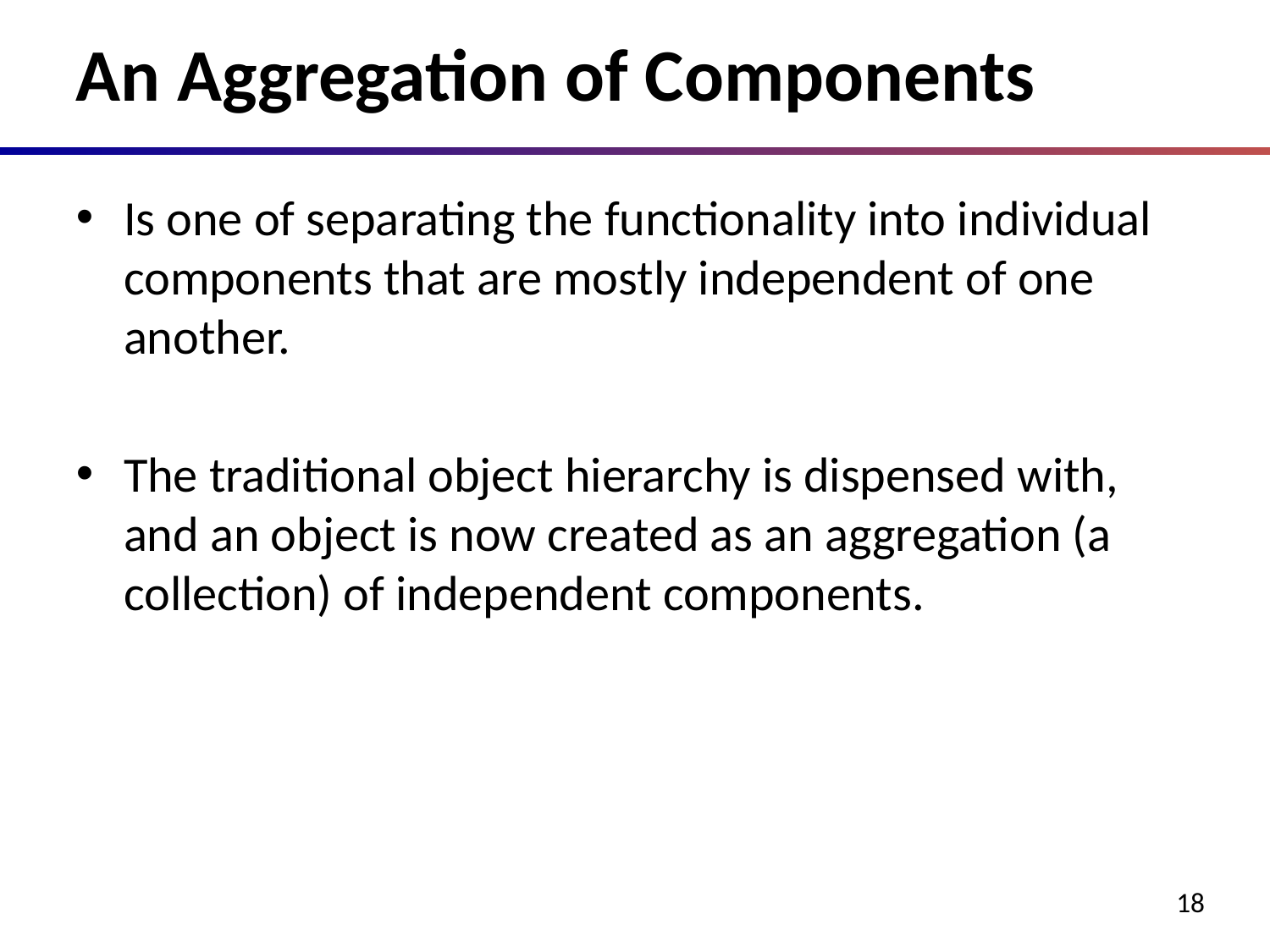

# An Aggregation of Components
Is one of separating the functionality into individual components that are mostly independent of one another.

The traditional object hierarchy is dispensed with, and an object is now created as an aggregation (a collection) of independent components.